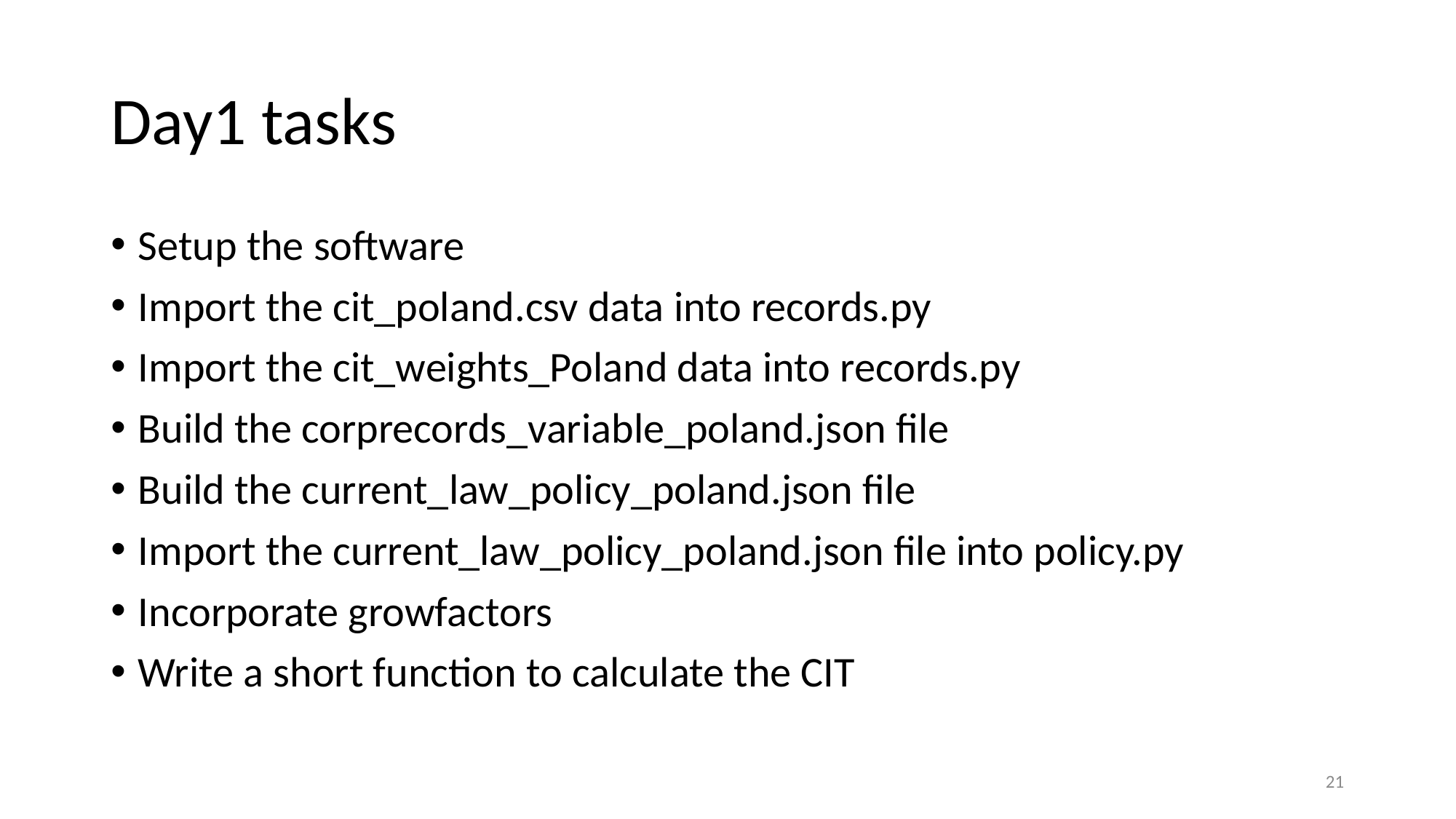

# Day1 tasks
Setup the software
Import the cit_poland.csv data into records.py
Import the cit_weights_Poland data into records.py
Build the corprecords_variable_poland.json file
Build the current_law_policy_poland.json file
Import the current_law_policy_poland.json file into policy.py
Incorporate growfactors
Write a short function to calculate the CIT
21